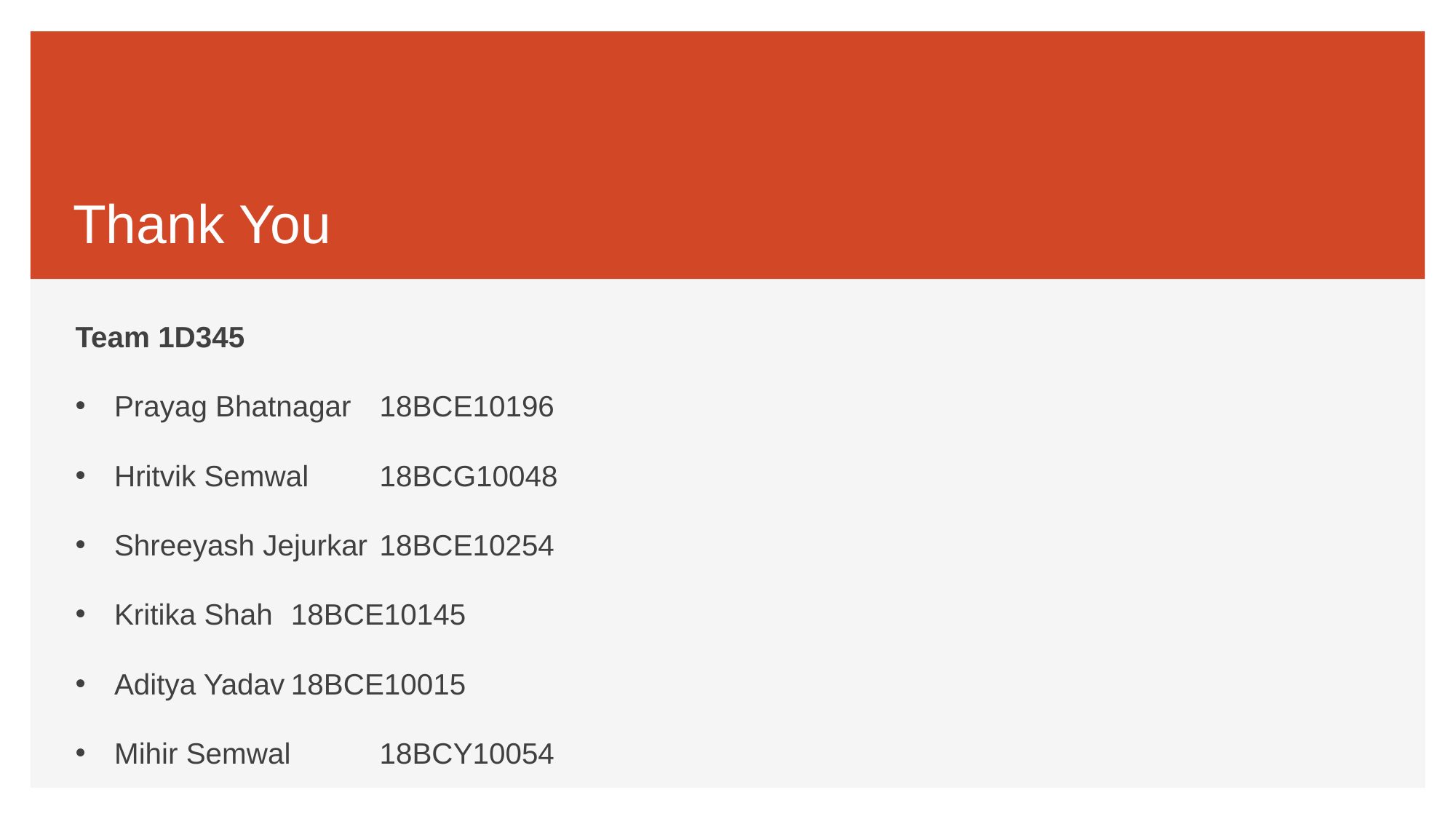

# Thank You
Team 1D345
Prayag Bhatnagar 	18BCE10196
Hritvik Semwal	18BCG10048
Shreeyash Jejurkar	18BCE10254
Kritika Shah		18BCE10145
Aditya Yadav		18BCE10015
Mihir Semwal		18BCY10054